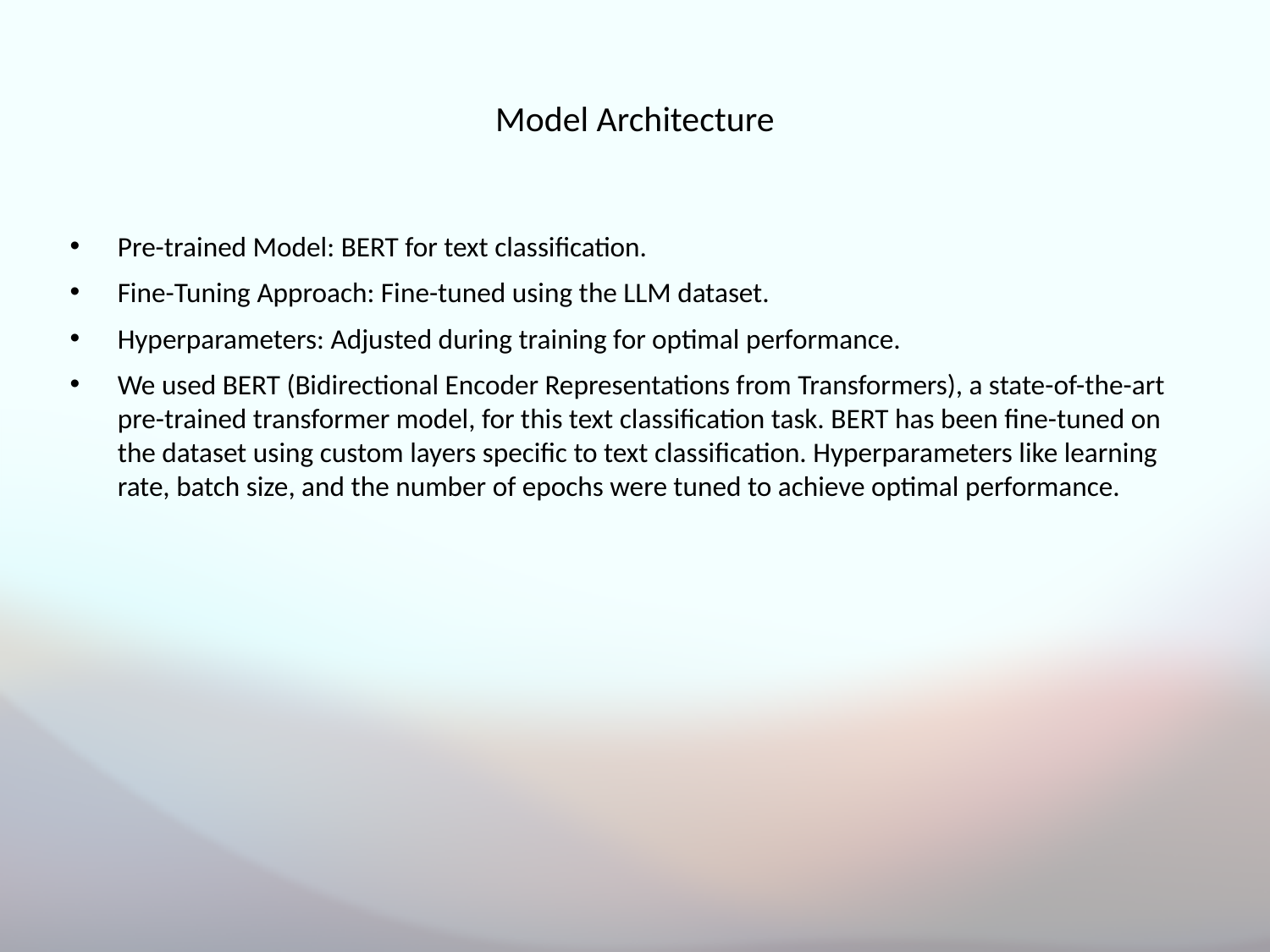

# Model Architecture
Pre-trained Model: BERT for text classification.
Fine-Tuning Approach: Fine-tuned using the LLM dataset.
Hyperparameters: Adjusted during training for optimal performance.
We used BERT (Bidirectional Encoder Representations from Transformers), a state-of-the-art pre-trained transformer model, for this text classification task. BERT has been fine-tuned on the dataset using custom layers specific to text classification. Hyperparameters like learning rate, batch size, and the number of epochs were tuned to achieve optimal performance.